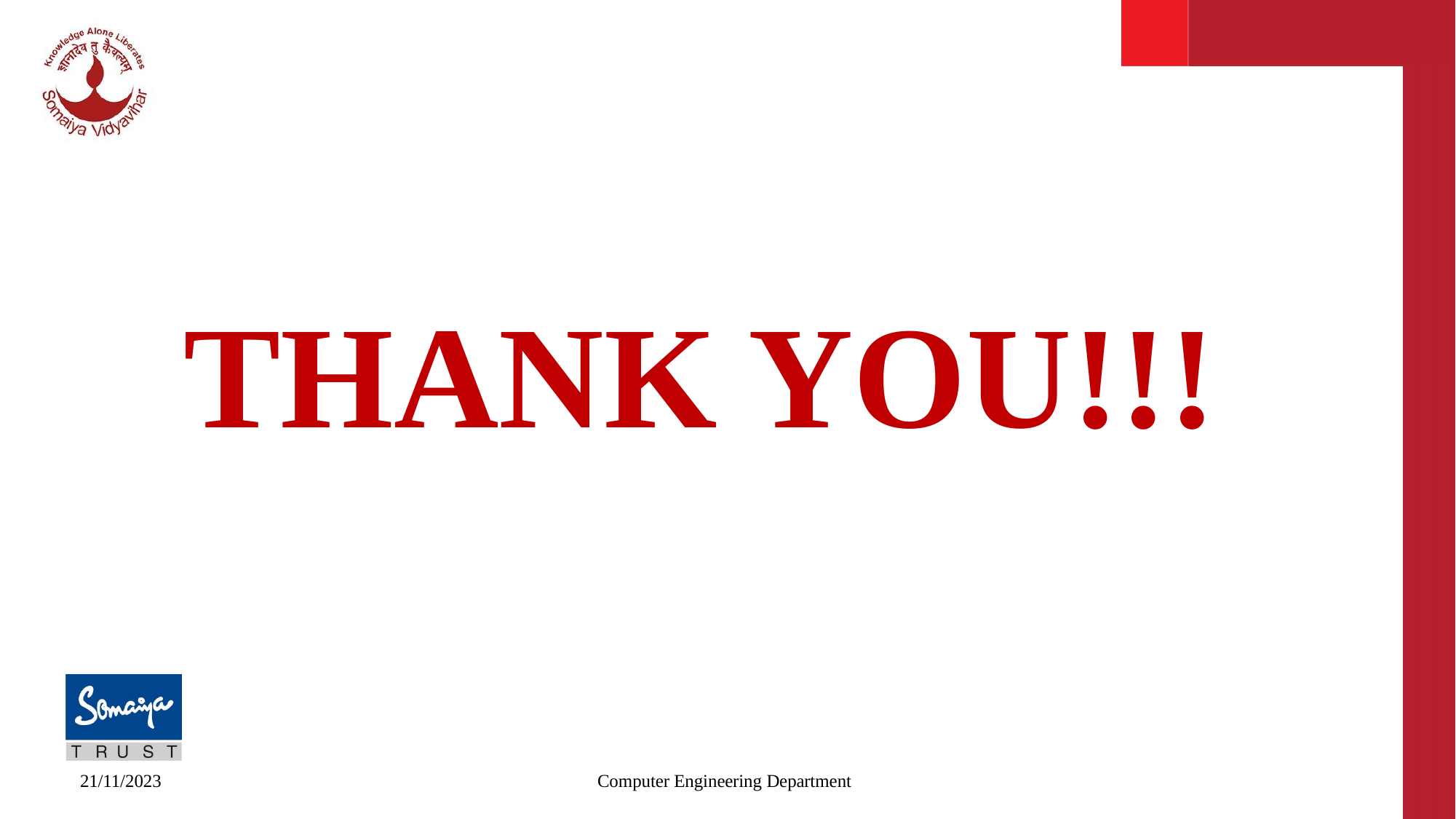

# THANK YOU!!!
21/11/2023
Computer Engineering Department